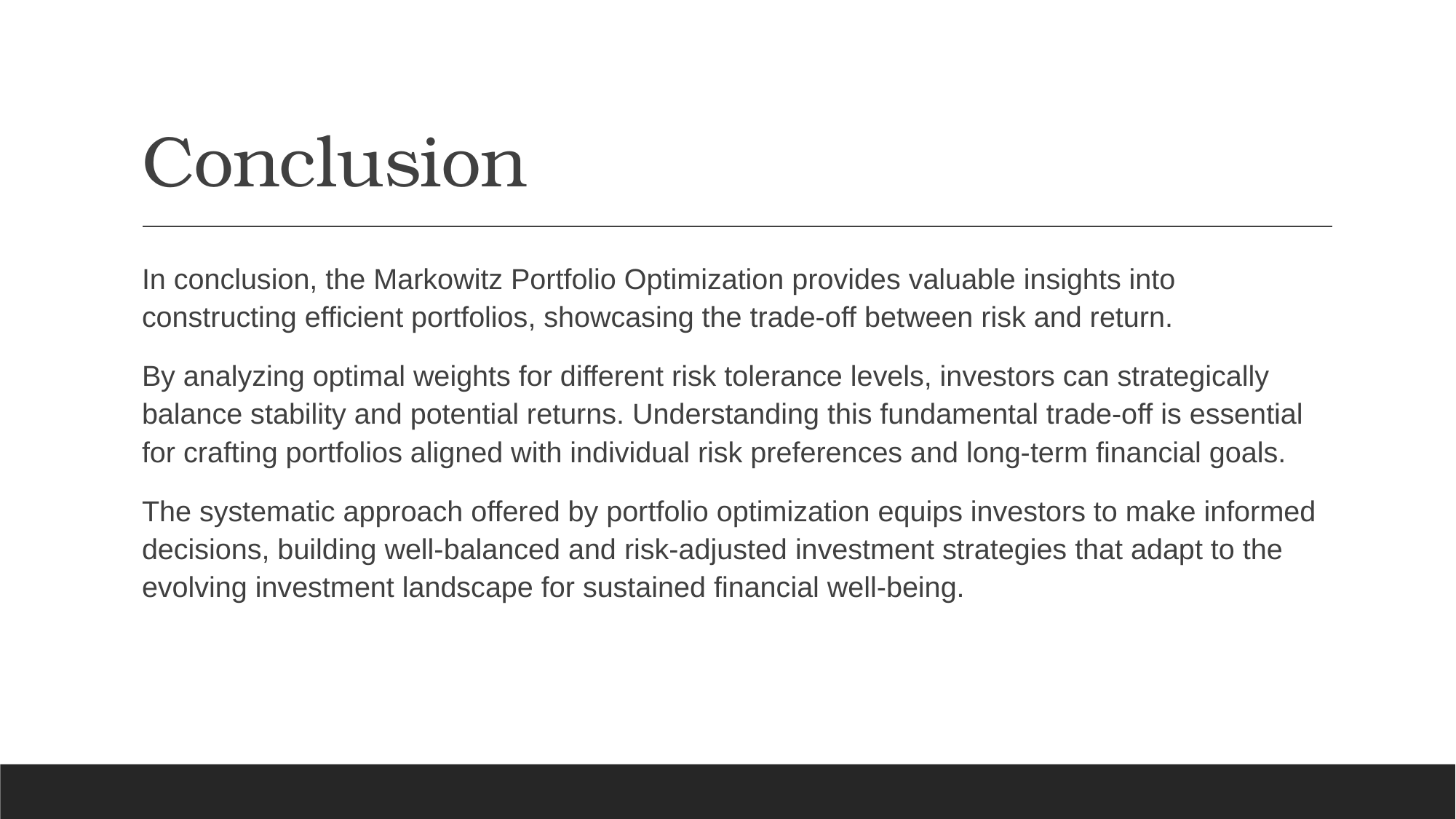

# Conclusion
In conclusion, the Markowitz Portfolio Optimization provides valuable insights into constructing efficient portfolios, showcasing the trade-off between risk and return.
By analyzing optimal weights for different risk tolerance levels, investors can strategically balance stability and potential returns. Understanding this fundamental trade-off is essential for crafting portfolios aligned with individual risk preferences and long-term financial goals.
The systematic approach offered by portfolio optimization equips investors to make informed decisions, building well-balanced and risk-adjusted investment strategies that adapt to the evolving investment landscape for sustained financial well-being.